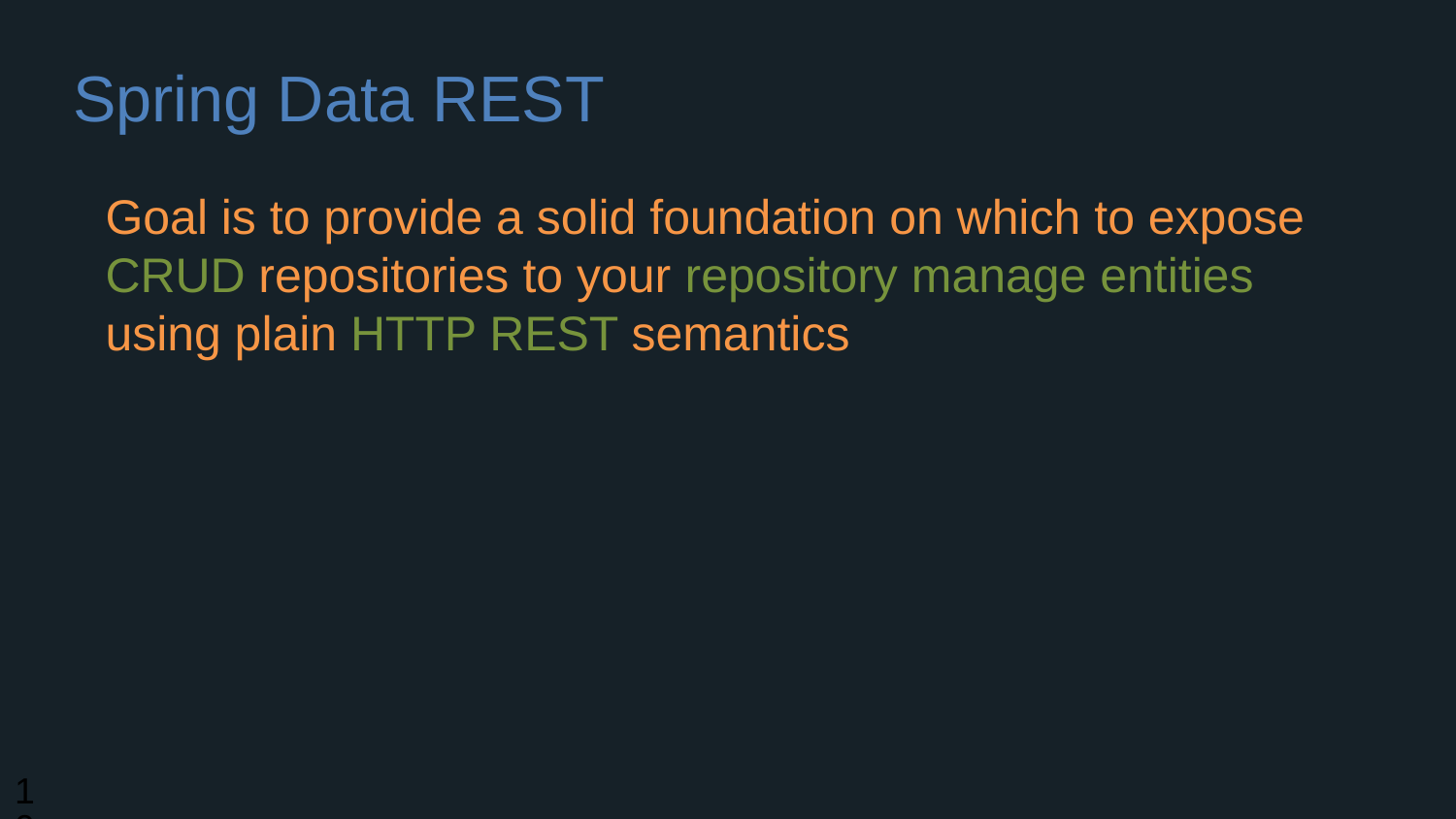

# Spring Data REST
Goal is to provide a solid foundation on which to expose CRUD repositories to your repository manage entities using plain HTTP REST semantics
10